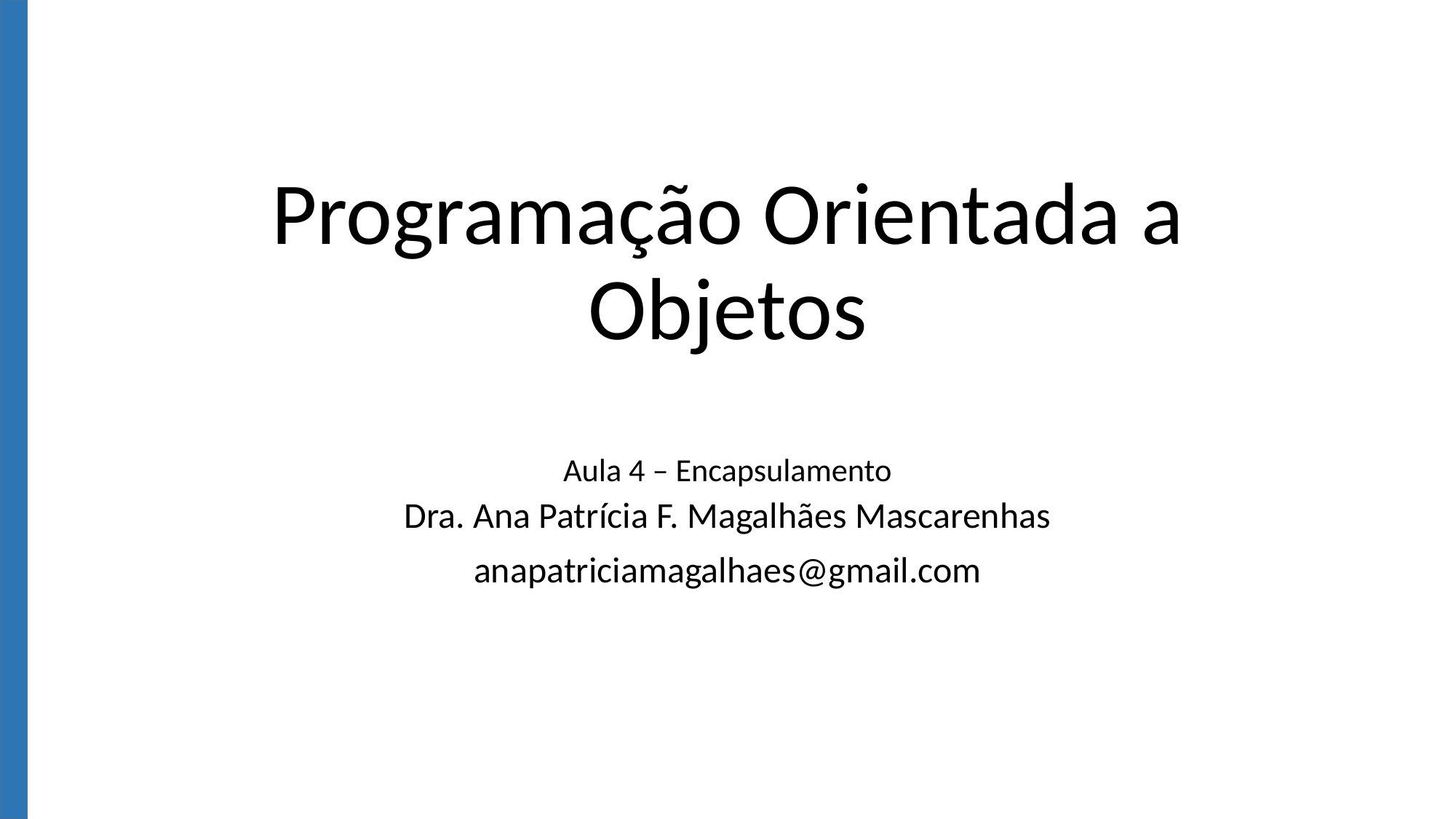

# Programação Orientada a Objetos Aula 4 – Encapsulamento
Dra. Ana Patrícia F. Magalhães Mascarenhas
anapatriciamagalhaes@gmail.com